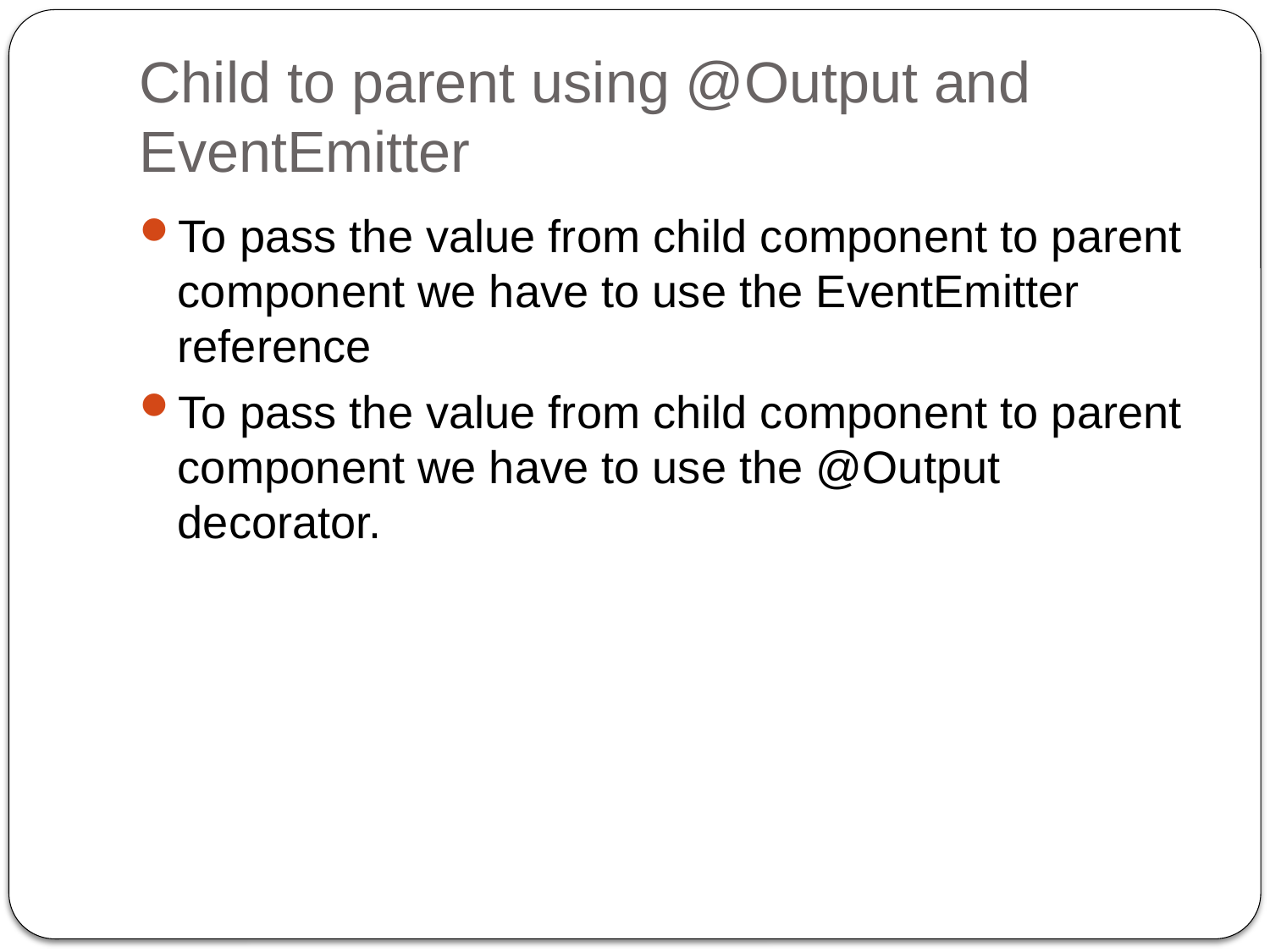

# Child to parent using @Output and EventEmitter
To pass the value from child component to parent component we have to use the EventEmitter reference
To pass the value from child component to parent component we have to use the @Output decorator.